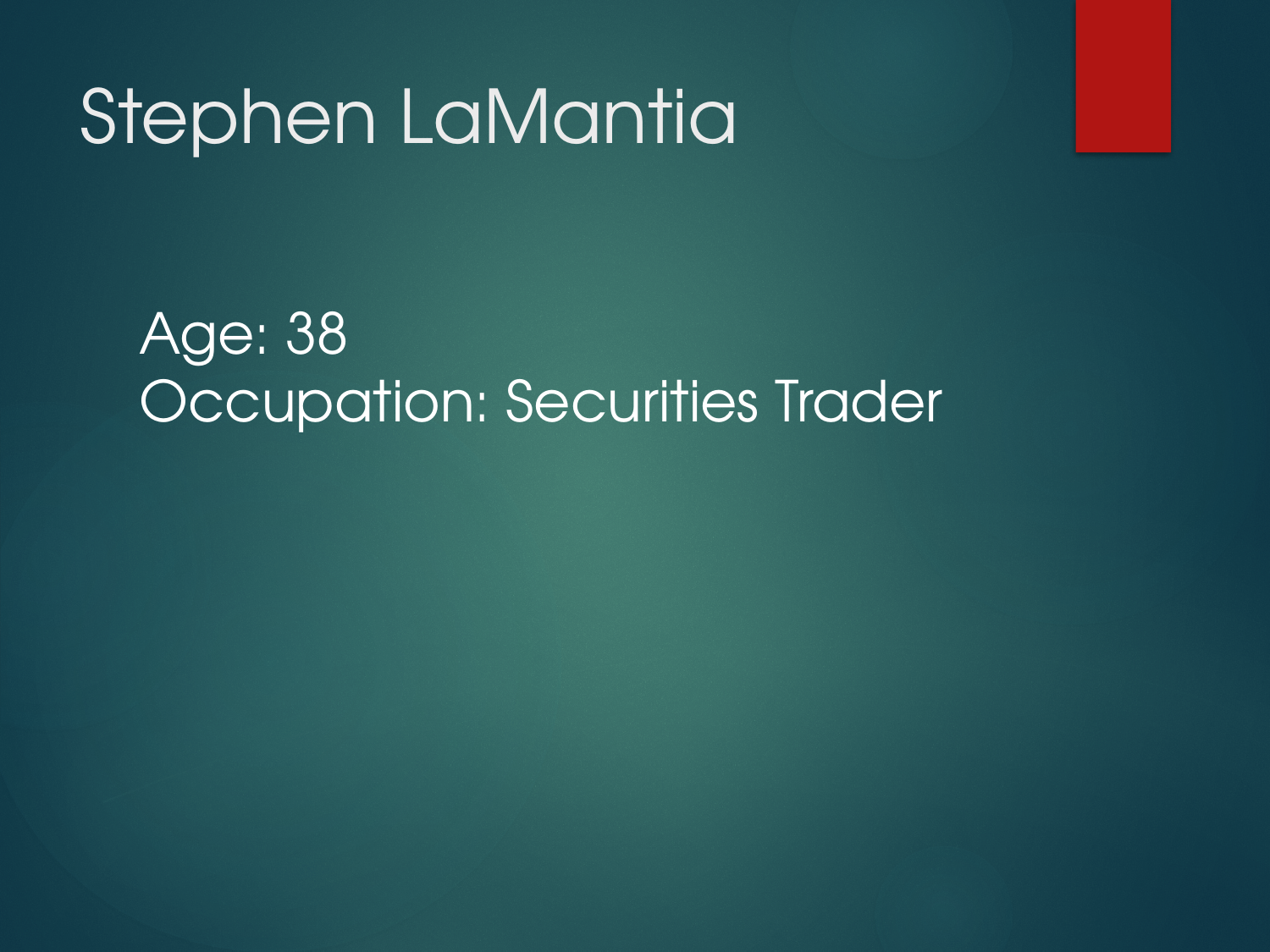

# Stephen LaMantia

Age: 38
Occupation: Securities Trader